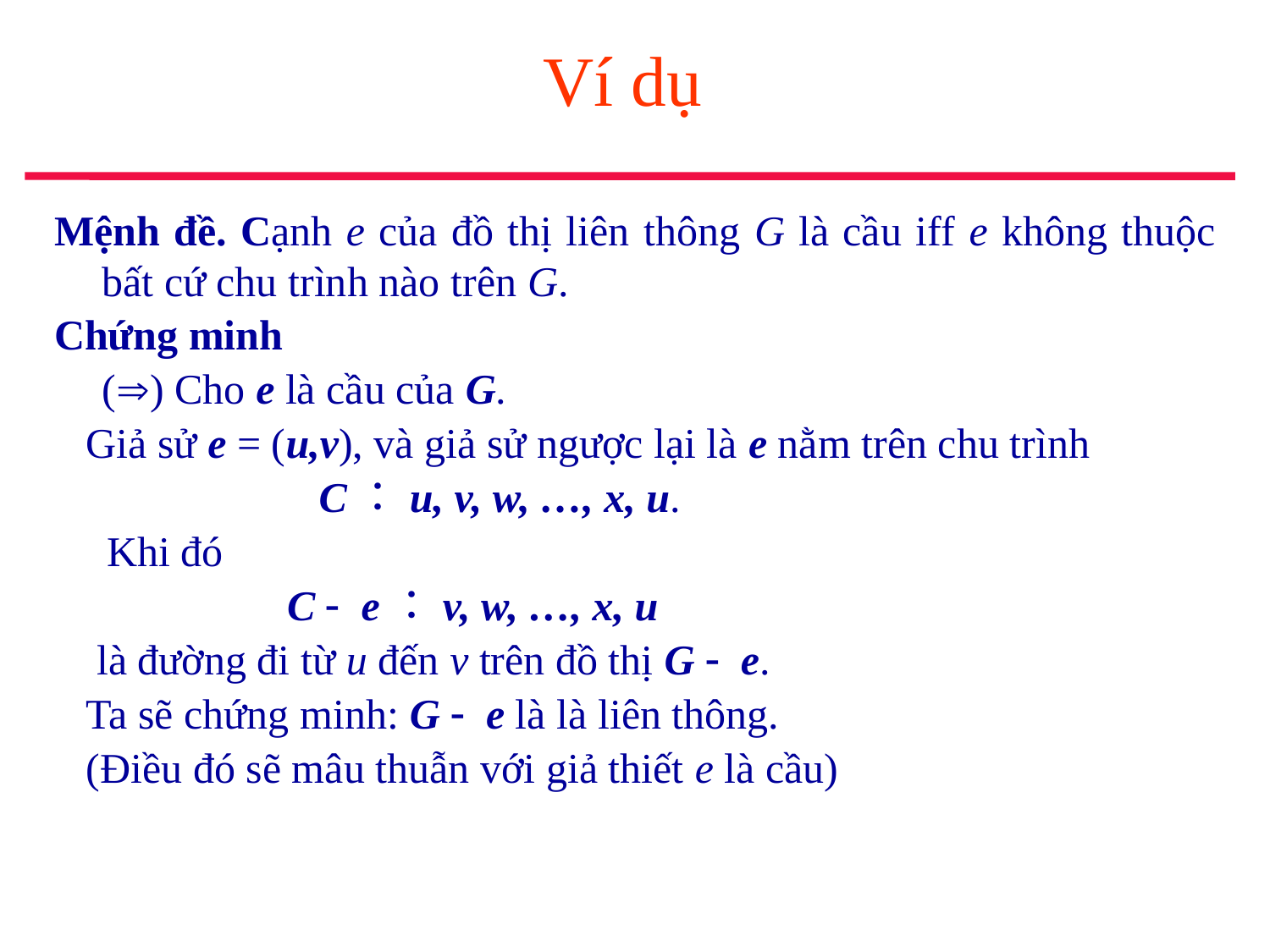

# Ví dụ
Mệnh đề. Cạnh e của đồ thị liên thông G là cầu iff e không thuộc bất cứ chu trình nào trên G.
Chứng minh
	(⇒) Cho e là cầu của G.
   Giả sử e = (u,v), và giả sử ngược lại là e nằm trên chu trình
                         C：u, v, w, …, x, u.
　Khi đó
                      C − e：v, w, …, x, u
    là đường đi từ u đến v trên đồ thị G − e.
   Ta sẽ chứng minh: G − e là là liên thông.
   (Điều đó sẽ mâu thuẫn với giả thiết e là cầu)